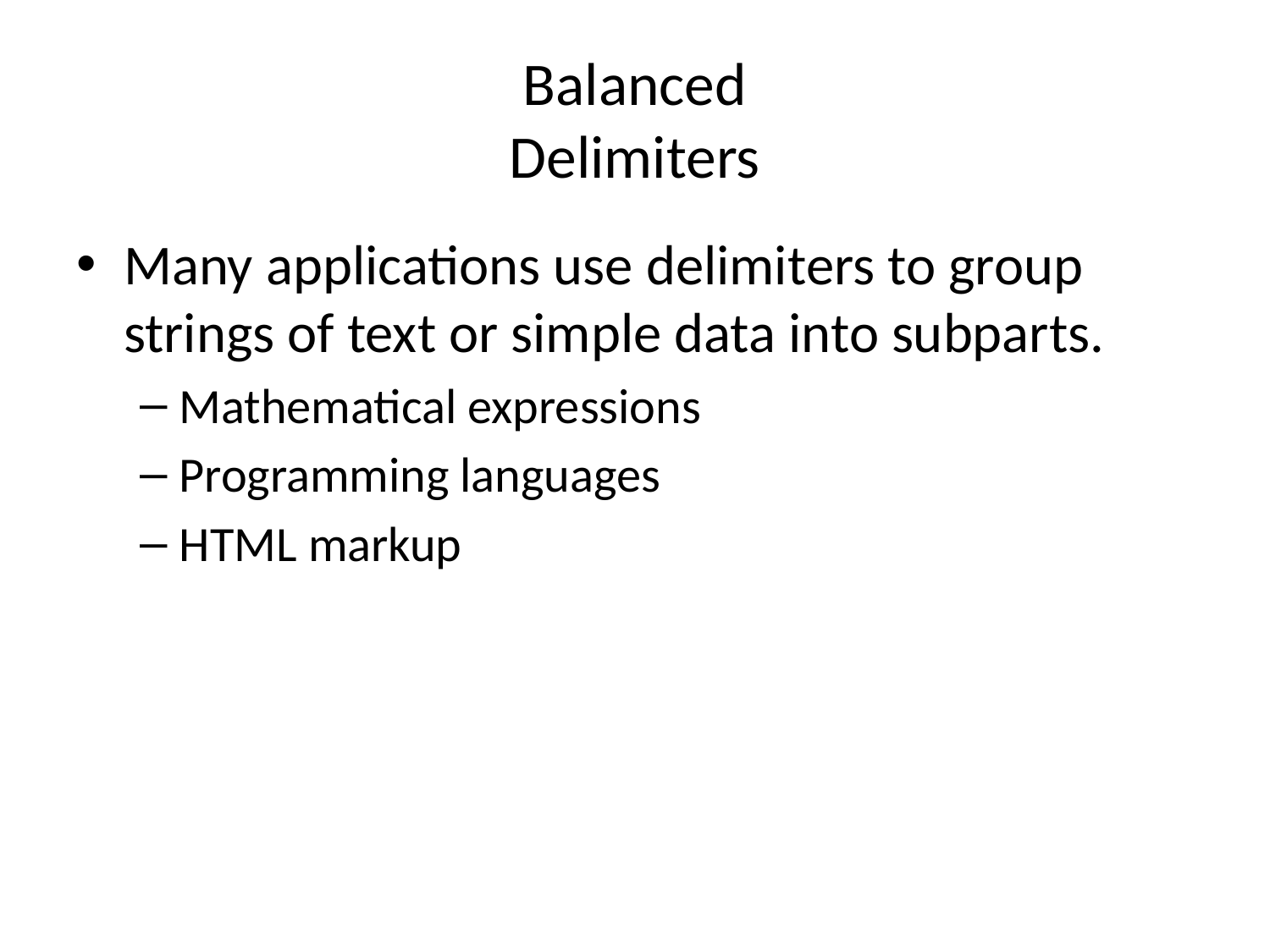

# Balanced Delimiters
Many applications use delimiters to group strings of text or simple data into subparts.
Mathematical expressions
Programming languages
HTML markup